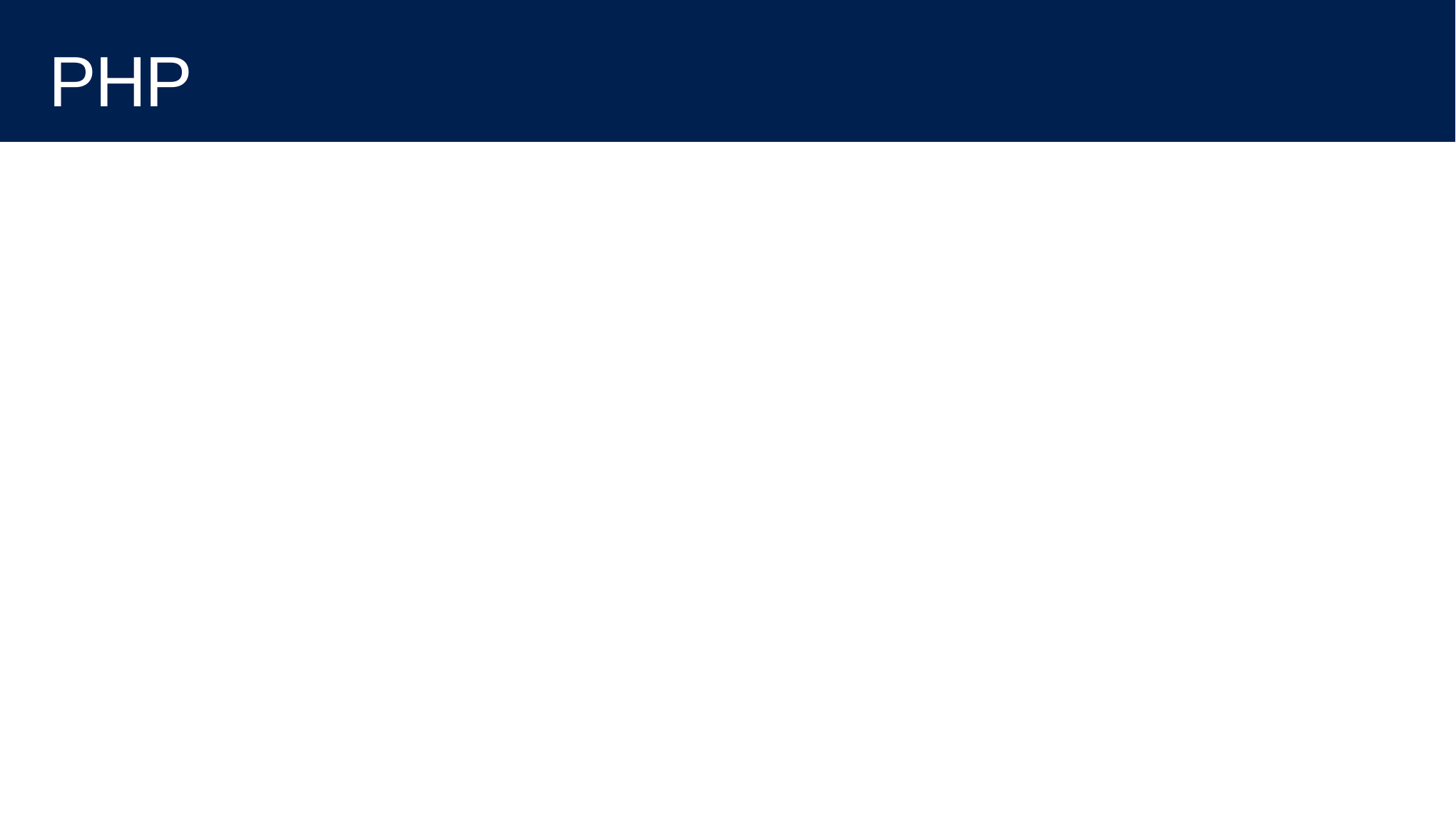

# PHP
<?PHP

	echo “Hello Everyone”;

?>